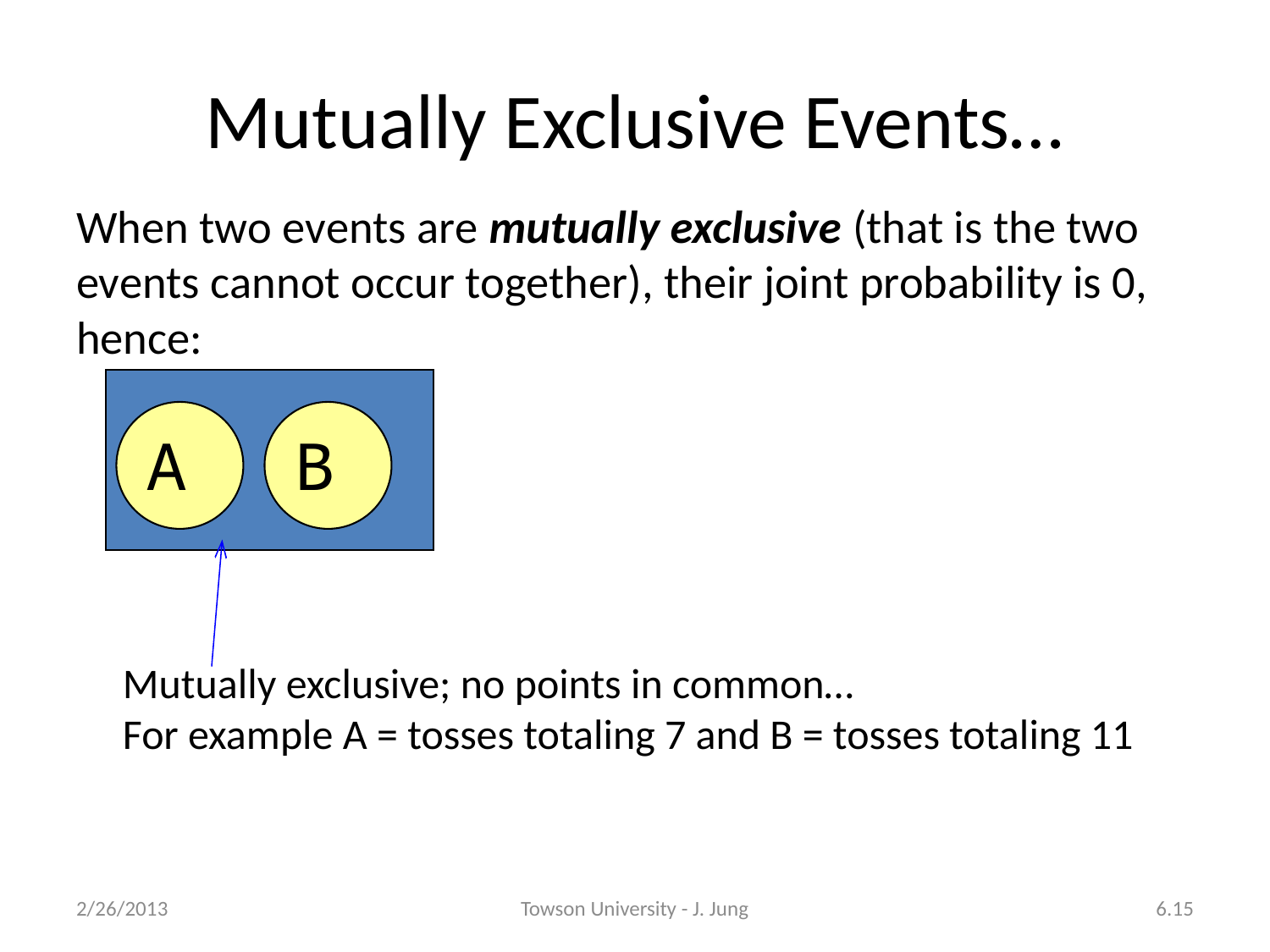

# Mutually Exclusive Events…
When two events are mutually exclusive (that is the two events cannot occur together), their joint probability is 0, hence:

A
B

Mutually exclusive; no points in common…
For example A = tosses totaling 7 and B = tosses totaling 11
2/26/2013
Towson University - J. Jung
6.15